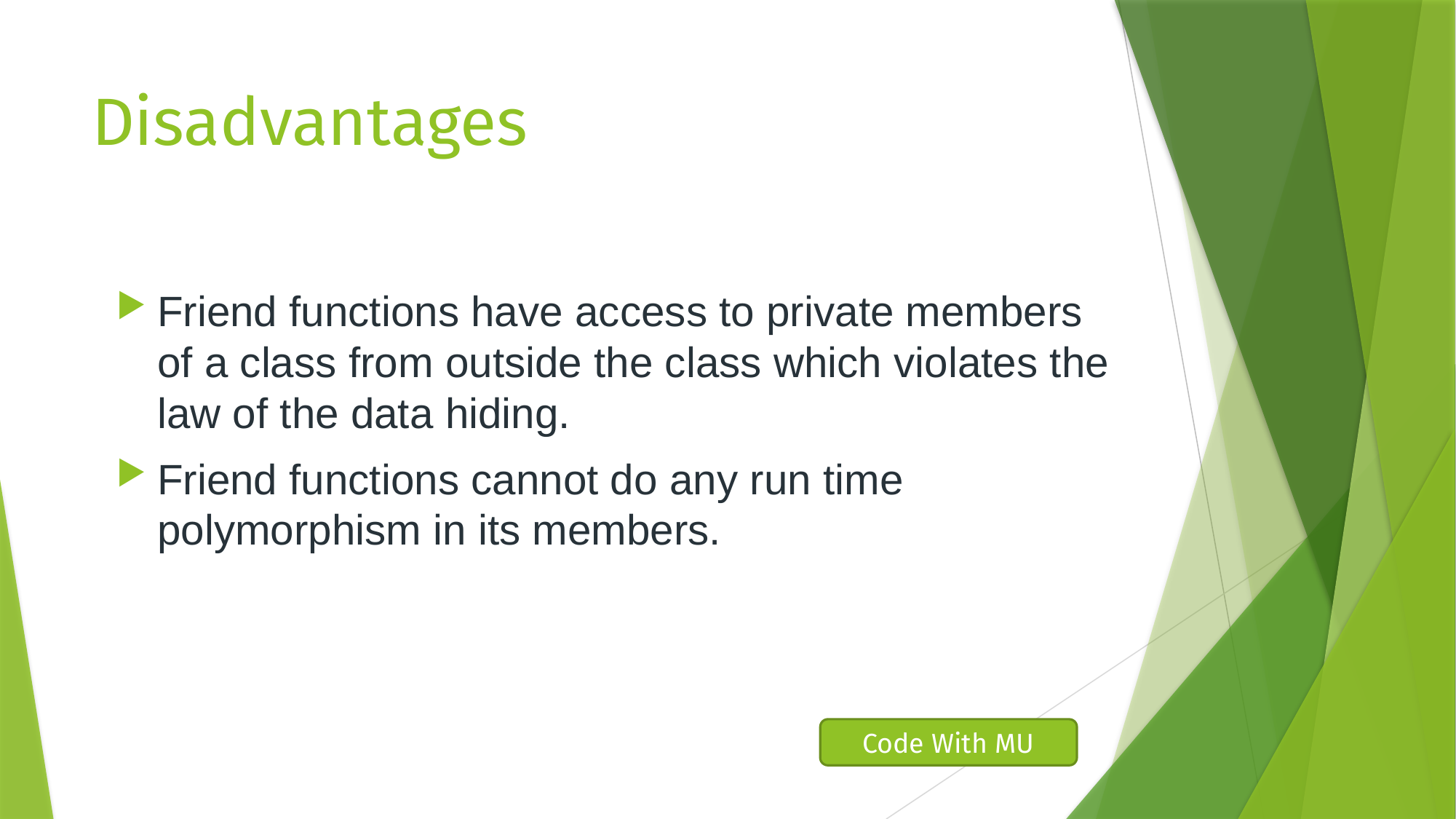

# Disadvantages
Friend functions have access to private members of a class from outside the class which violates the law of the data hiding.
Friend functions cannot do any run time polymorphism in its members.
Code With MU